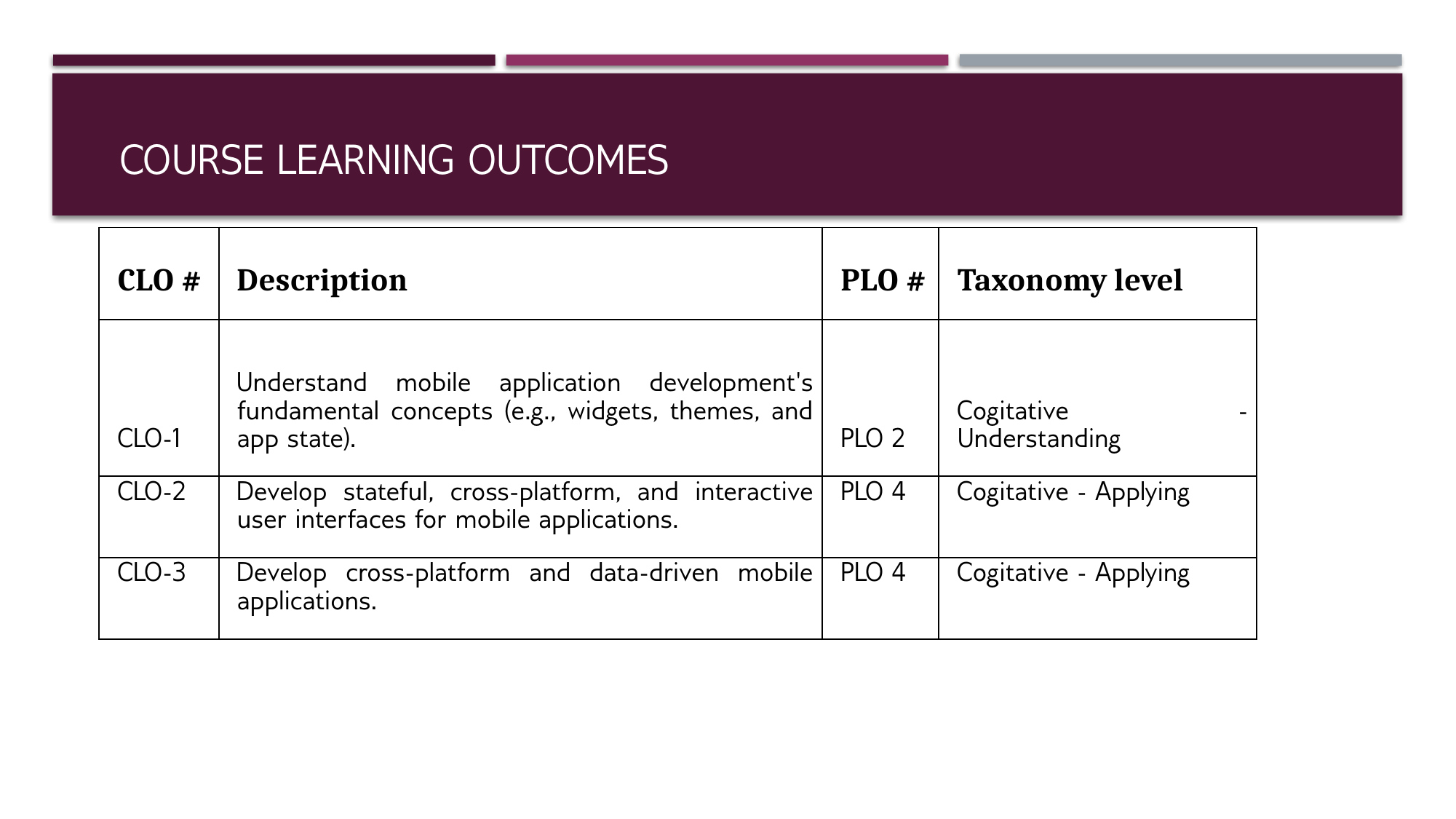

# Course learning outcomes
| CLO # | Description | PLO # | Taxonomy level |
| --- | --- | --- | --- |
| CLO-1 | Understand mobile application development's fundamental concepts (e.g., widgets, themes, and app state). | PLO 2 | Cogitative - Understanding |
| CLO-2 | Develop stateful, cross-platform, and interactive user interfaces for mobile applications. | PLO 4 | Cogitative - Applying |
| CLO-3 | Develop cross-platform and data-driven mobile applications. | PLO 4 | Cogitative - Applying |